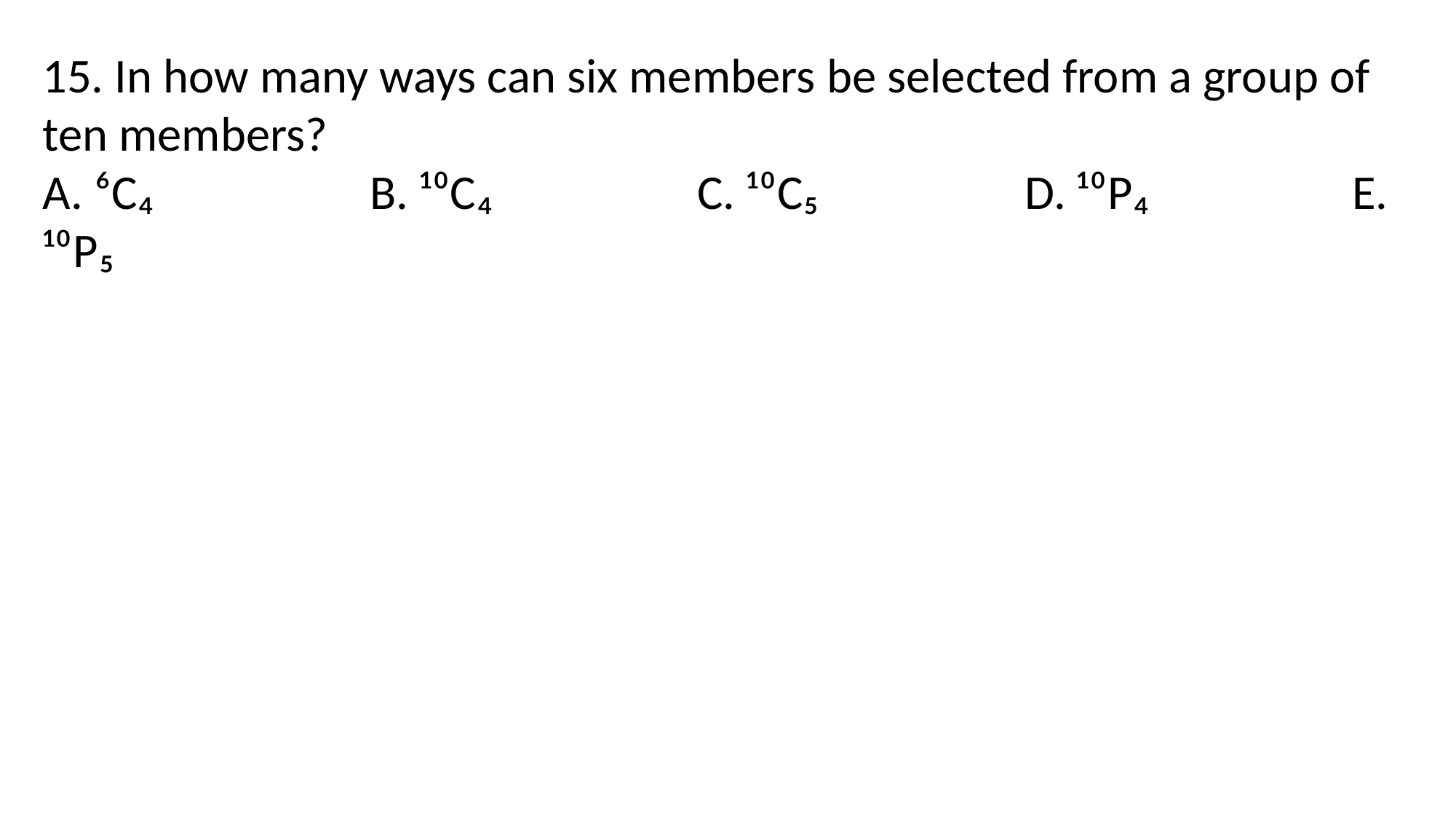

15. In how many ways can six members be selected from a group of ten members?
A. ⁶C₄ 		B. ¹⁰C₄ 		C. ¹⁰C₅ 		D. ¹⁰P₄ 		E. ¹⁰P₅